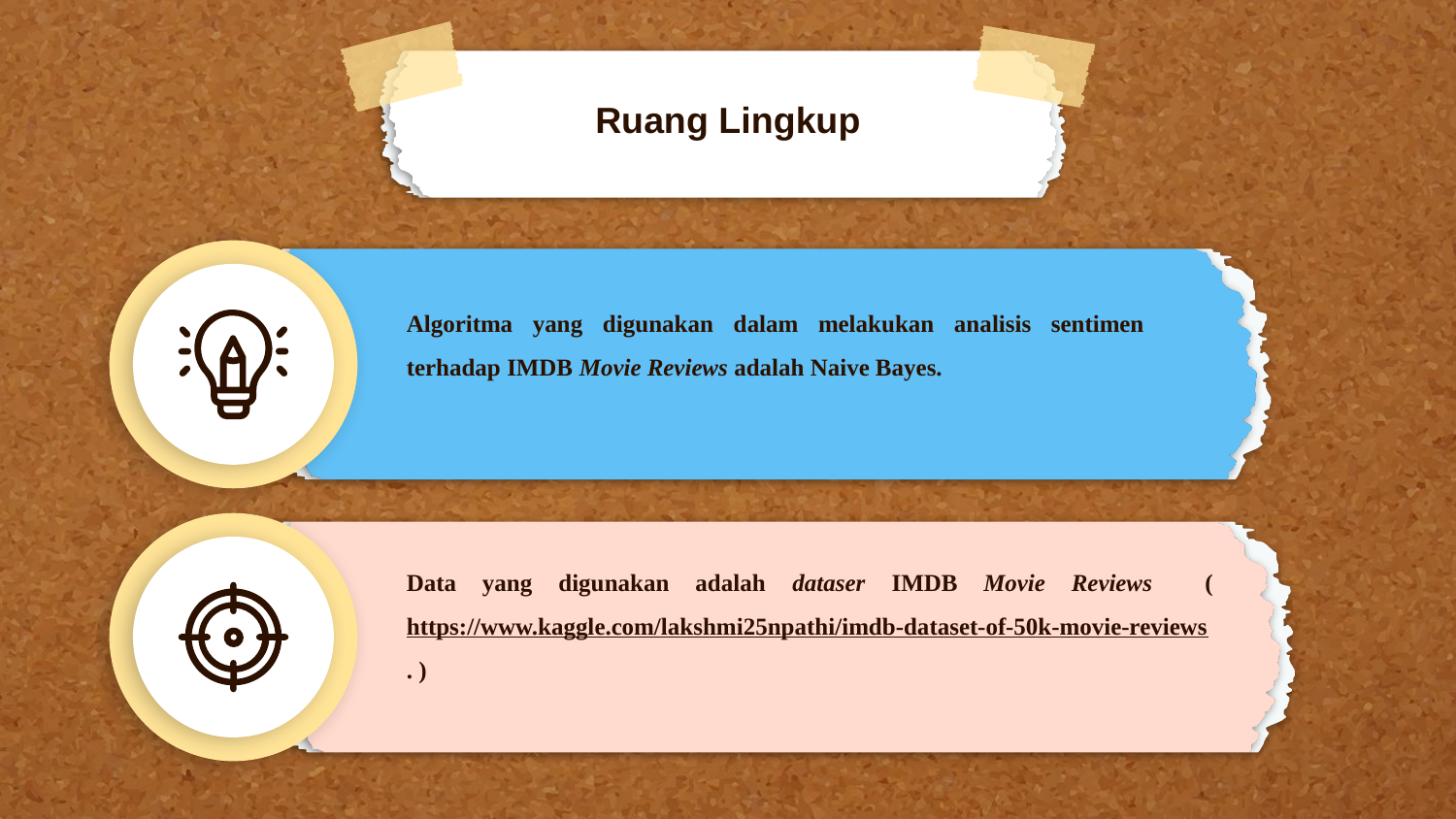

# Ruang Lingkup

Algoritma yang digunakan dalam melakukan analisis sentimen terhadap IMDB Movie Reviews adalah Naive Bayes.

Data yang digunakan adalah dataser IMDB Movie Reviews  ( https://www.kaggle.com/lakshmi25npathi/imdb-dataset-of-50k-movie-reviews. )